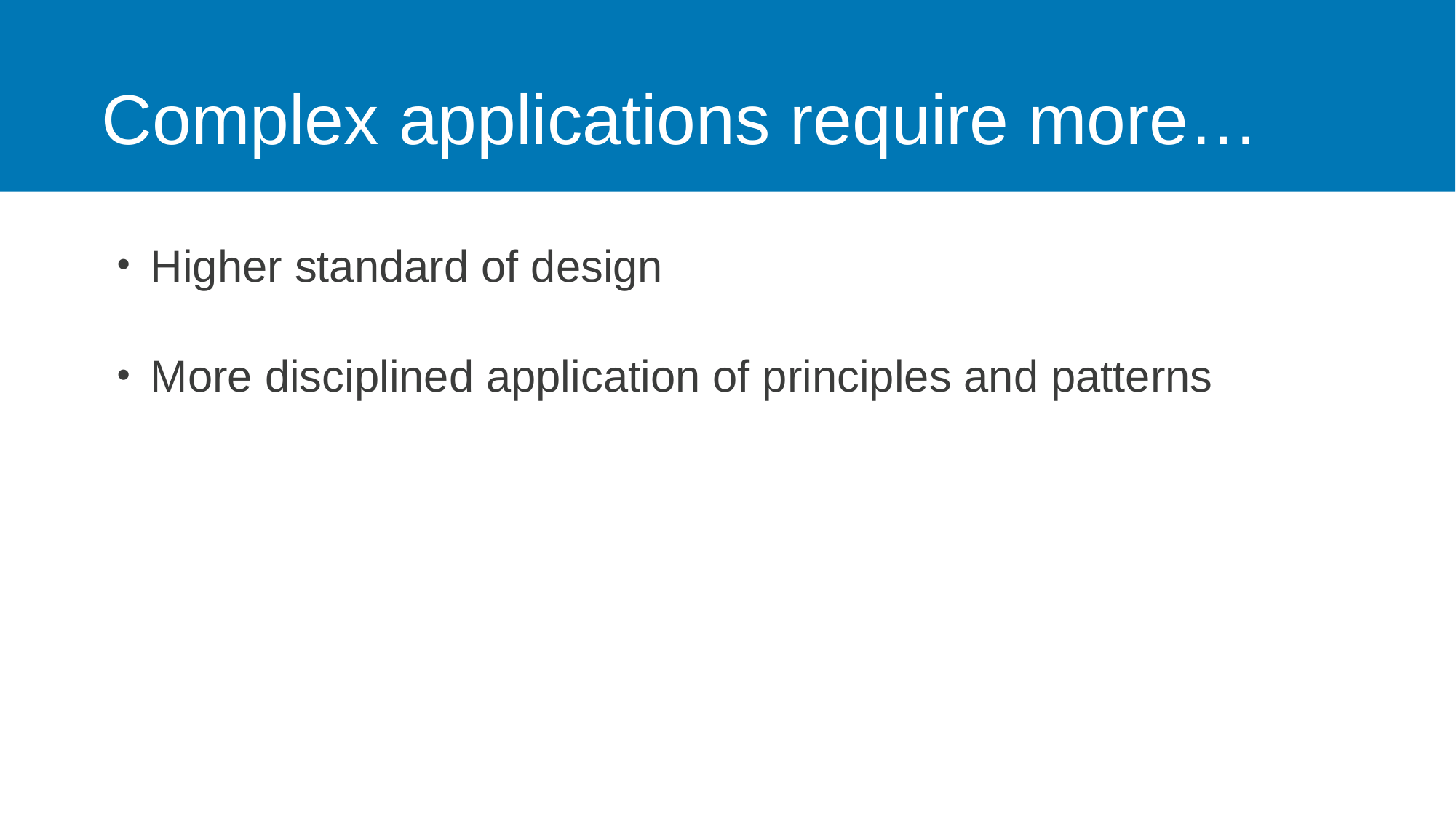

# Complex applications require more…
Higher standard of design
More disciplined application of principles and patterns